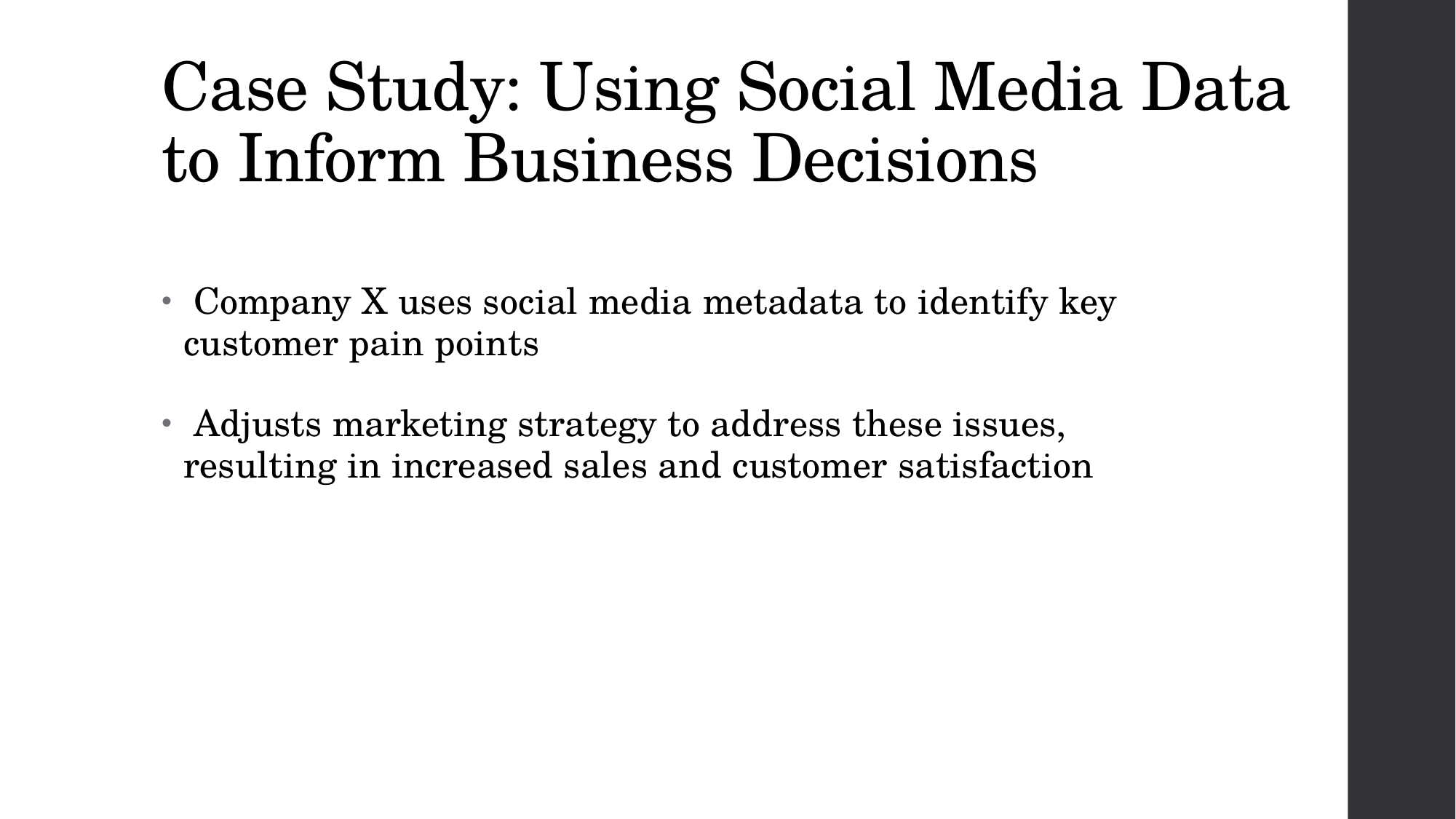

# Case Study: Using Social Media Data to Inform Business Decisions

 Company X uses social media metadata to identify key customer pain points
 Adjusts marketing strategy to address these issues, resulting in increased sales and customer satisfaction